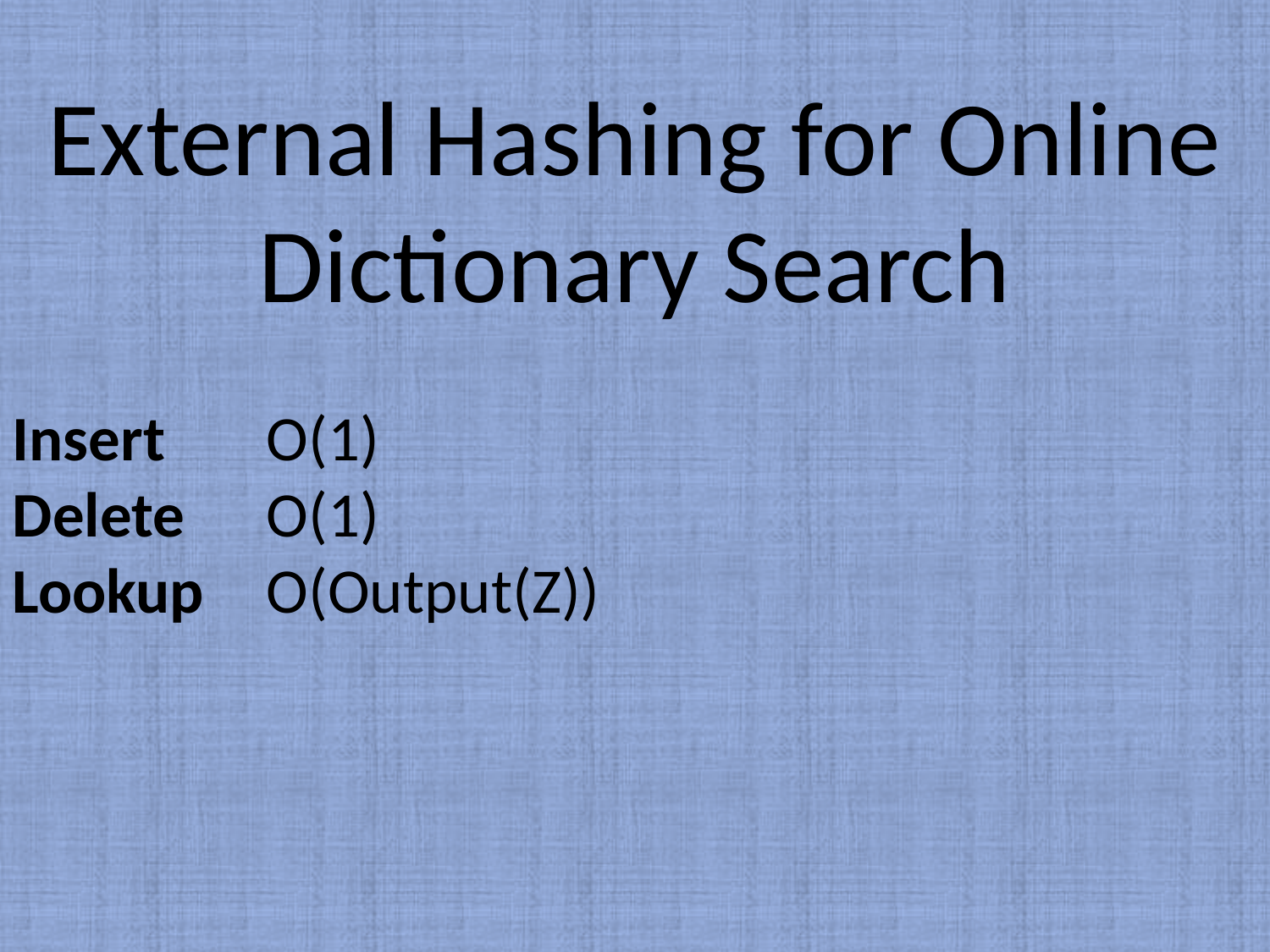

External Hashing for Online Dictionary Search
Insert 	O(1)
Delete 	O(1)
Lookup	O(Output(Z))